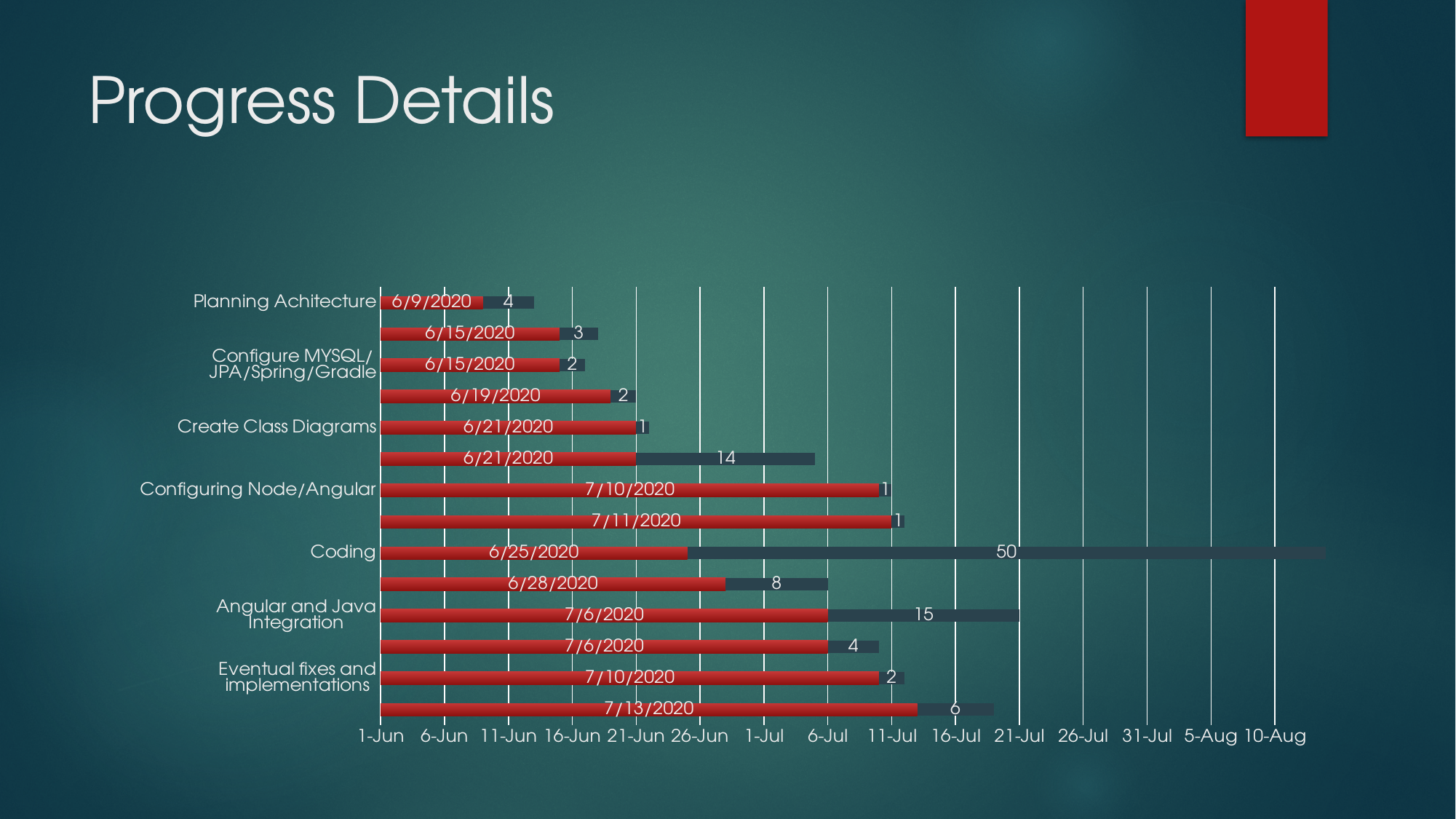

# Progress Details

### Chart

| Category | START DATE | DURATION (days) |
|---|---|---|
| Planning Achitecture | 43991.0 | 4.0 |
| Studying technologies and frameworks | 43997.0 | 3.0 |
| Configure MYSQL/JPA/Spring/Gradle | 43997.0 | 2.0 |
| Create ER Diagram | 44001.0 | 2.0 |
| Create Class Diagrams | 44003.0 | 1.0 |
| Creating a prototype | 44003.0 | 14.0 |
| Configuring Node/Angular | 44022.0 | 1.0 |
| Interim Project Presentation | 44023.0 | 1.0 |
| Coding | 44007.0 | 50.0 |
| JPA and DB Integration and MAP | 44010.0 | 8.0 |
| Angular and Java Integration | 44018.0 | 15.0 |
| POC Test | 44018.0 | 4.0 |
| Eventual fixes and implementations | 44022.0 | 2.0 |
| POC Presentation | 44025.0 | 6.0 |